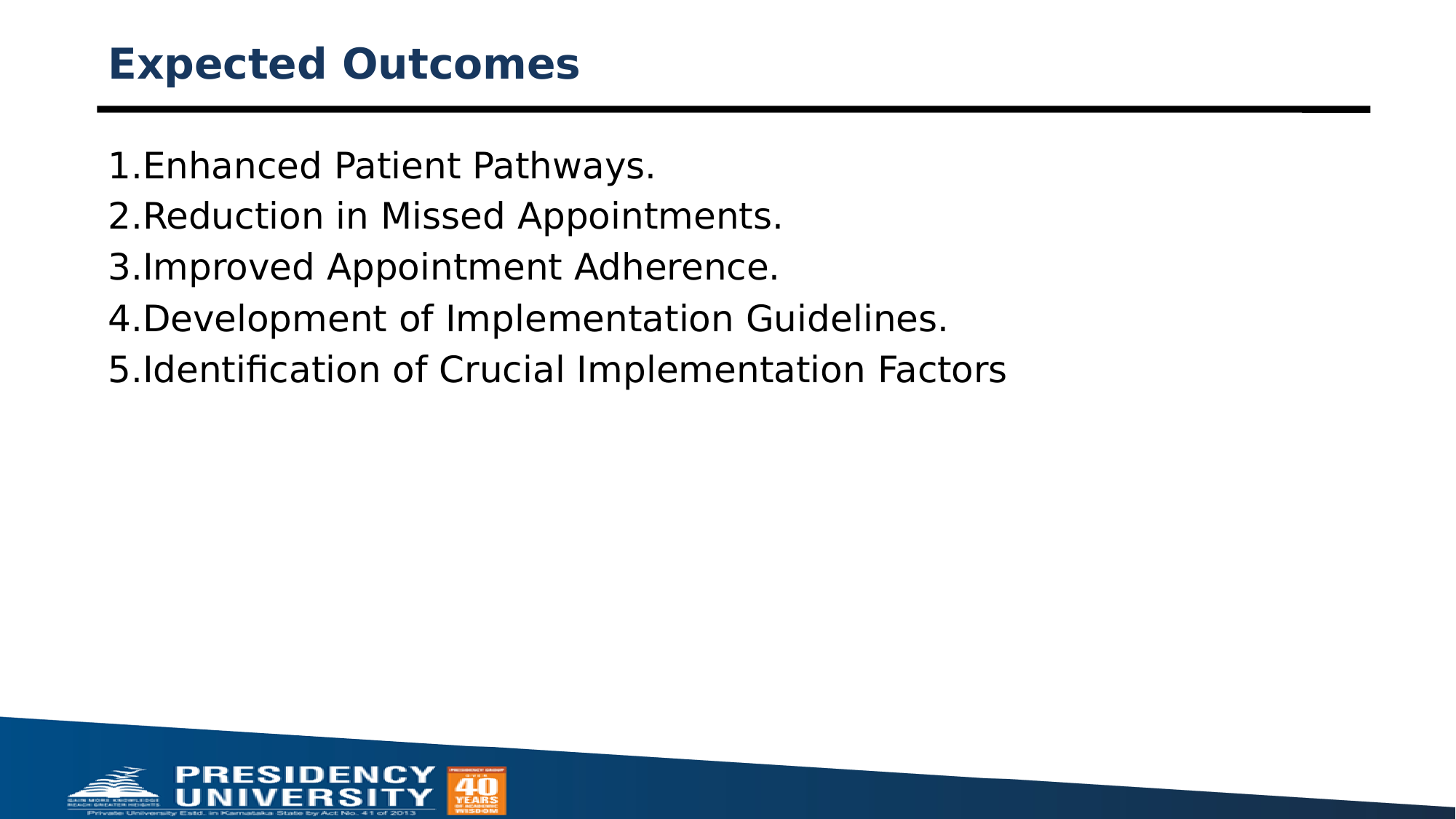

# Expected Outcomes
1.Enhanced Patient Pathways.
2.Reduction in Missed Appointments.
3.Improved Appointment Adherence.
4.Development of Implementation Guidelines.
5.Identification of Crucial Implementation Factors